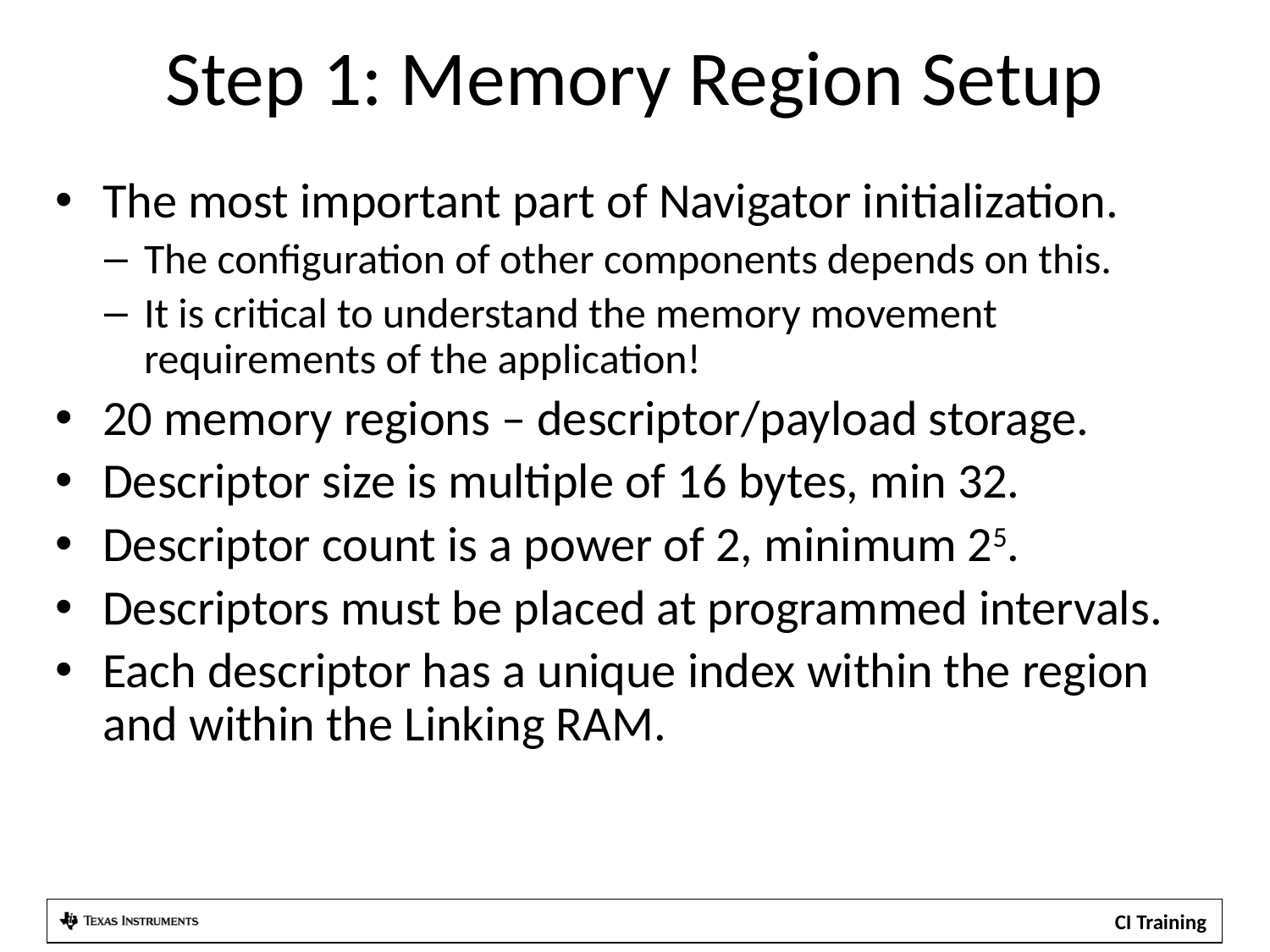

# Step 1: Memory Region Setup
The most important part of Navigator initialization.
The configuration of other components depends on this.
It is critical to understand the memory movement requirements of the application!
20 memory regions – descriptor/payload storage.
Descriptor size is multiple of 16 bytes, min 32.
Descriptor count is a power of 2, minimum 25.
Descriptors must be placed at programmed intervals.
Each descriptor has a unique index within the region and within the Linking RAM.